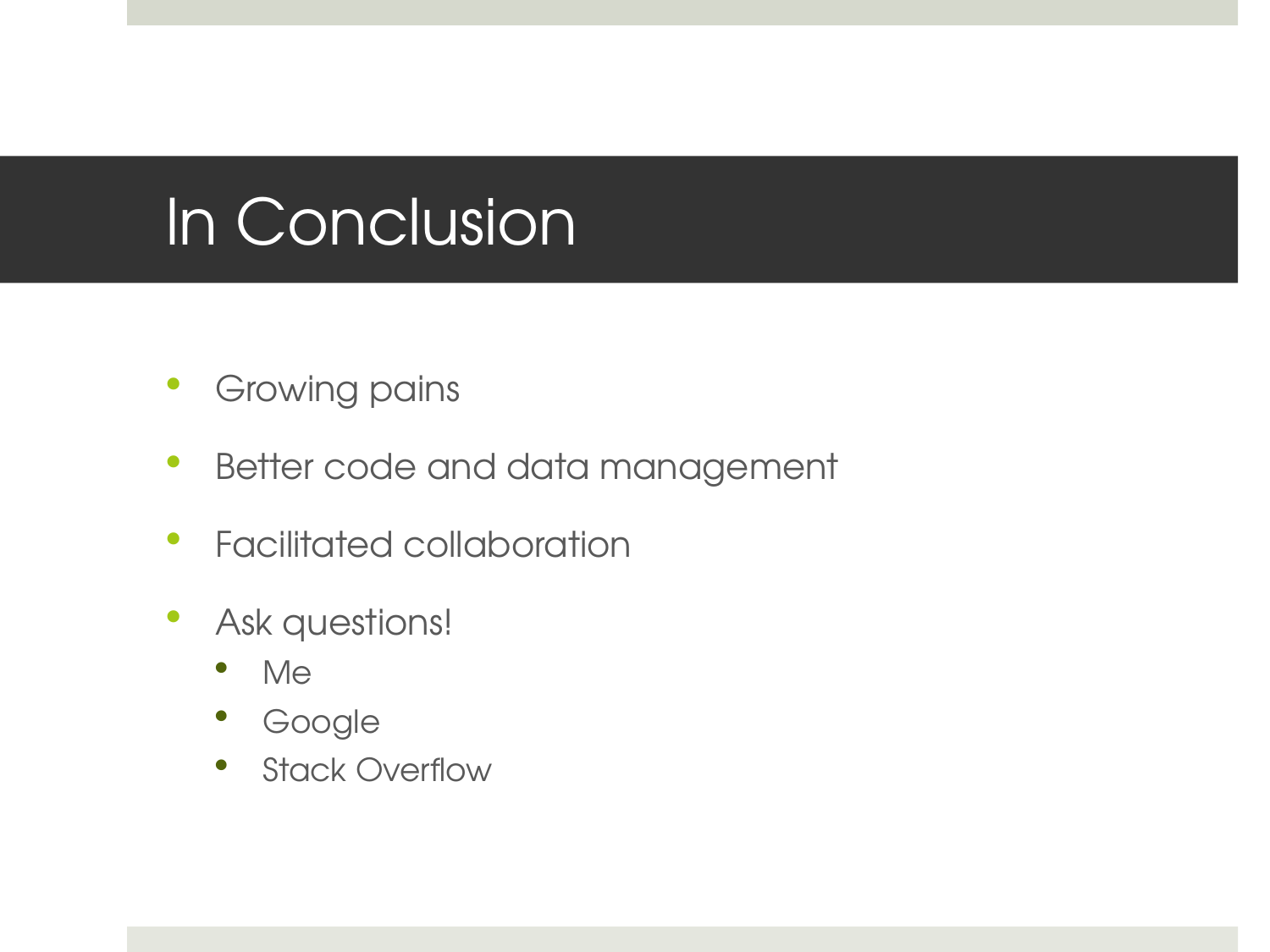

# In Conclusion
Growing pains
Better code and data management
Facilitated collaboration
Ask questions!
Me
Google
Stack Overflow